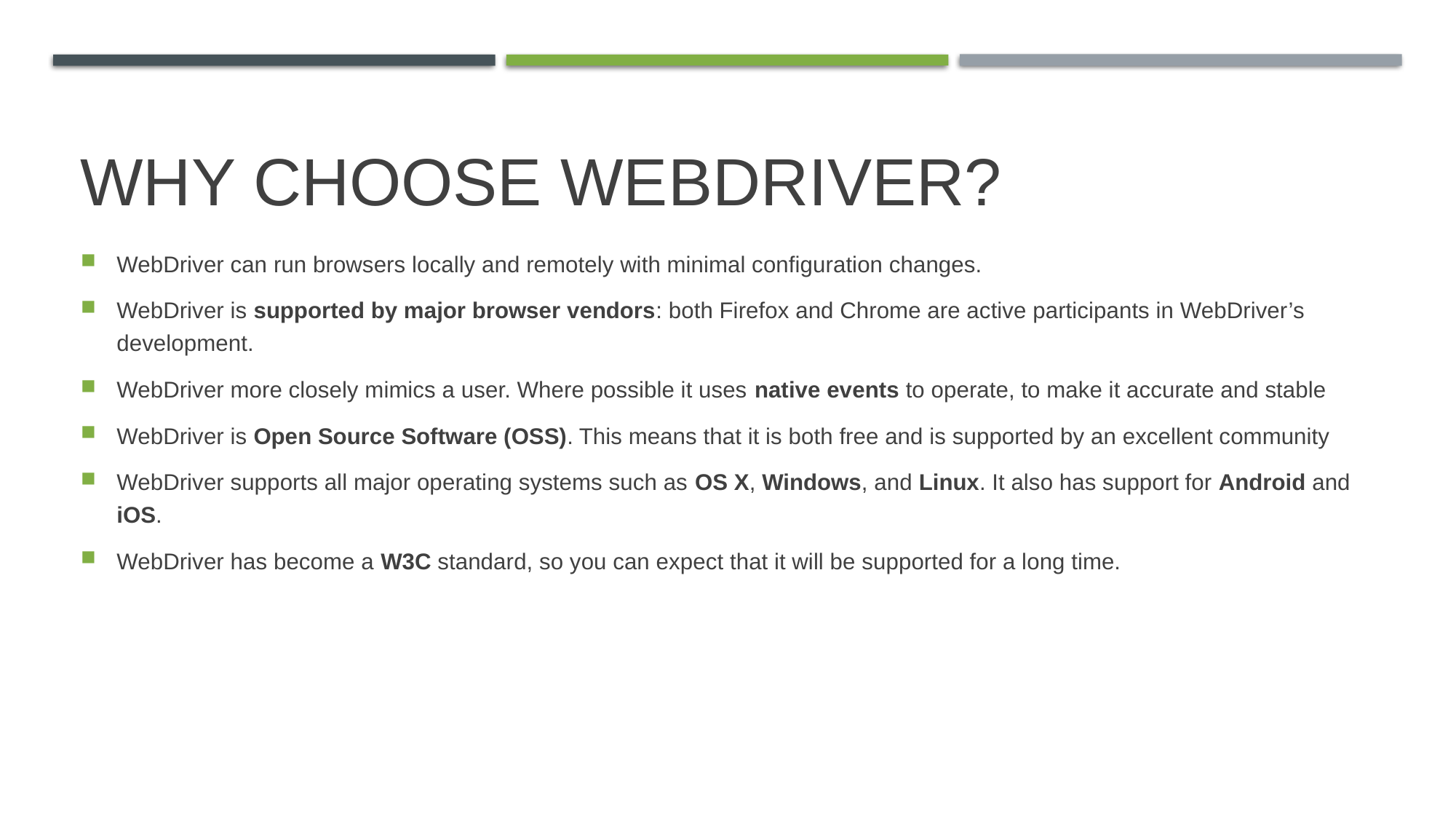

# Why choose WebDriver?
WebDriver can run browsers locally and remotely with minimal configuration changes.
WebDriver is supported by major browser vendors: both Firefox and Chrome are active participants in WebDriver’s development.
WebDriver more closely mimics a user. Where possible it uses native events to operate, to make it accurate and stable
WebDriver is Open Source Software (OSS). This means that it is both free and is supported by an excellent community
WebDriver supports all major operating systems such as OS X, Windows, and Linux. It also has support for Android and iOS.
WebDriver has become a W3C standard, so you can expect that it will be supported for a long time.